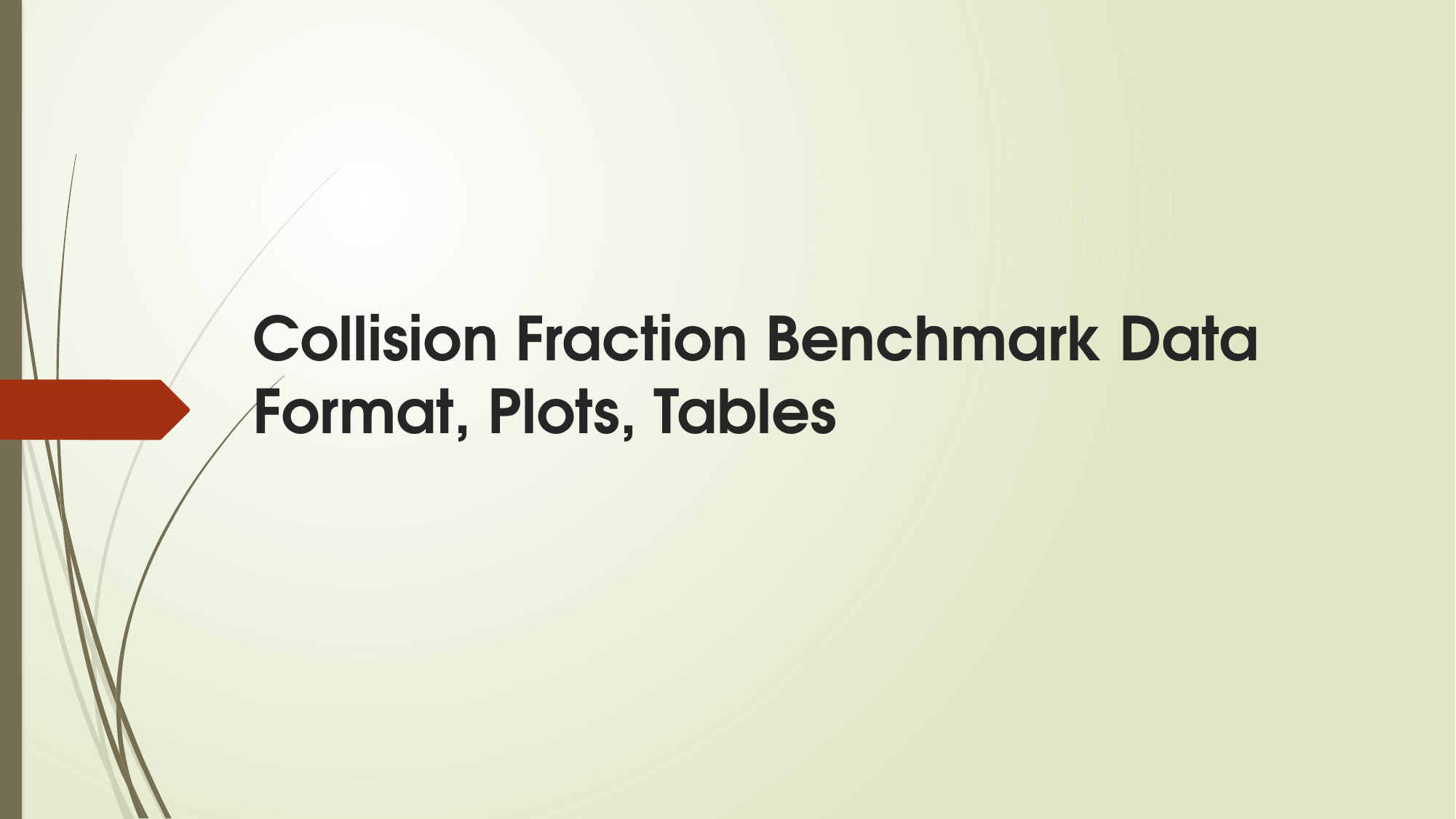

# Collision Fraction Benchmark Data Format, Plots, Tables